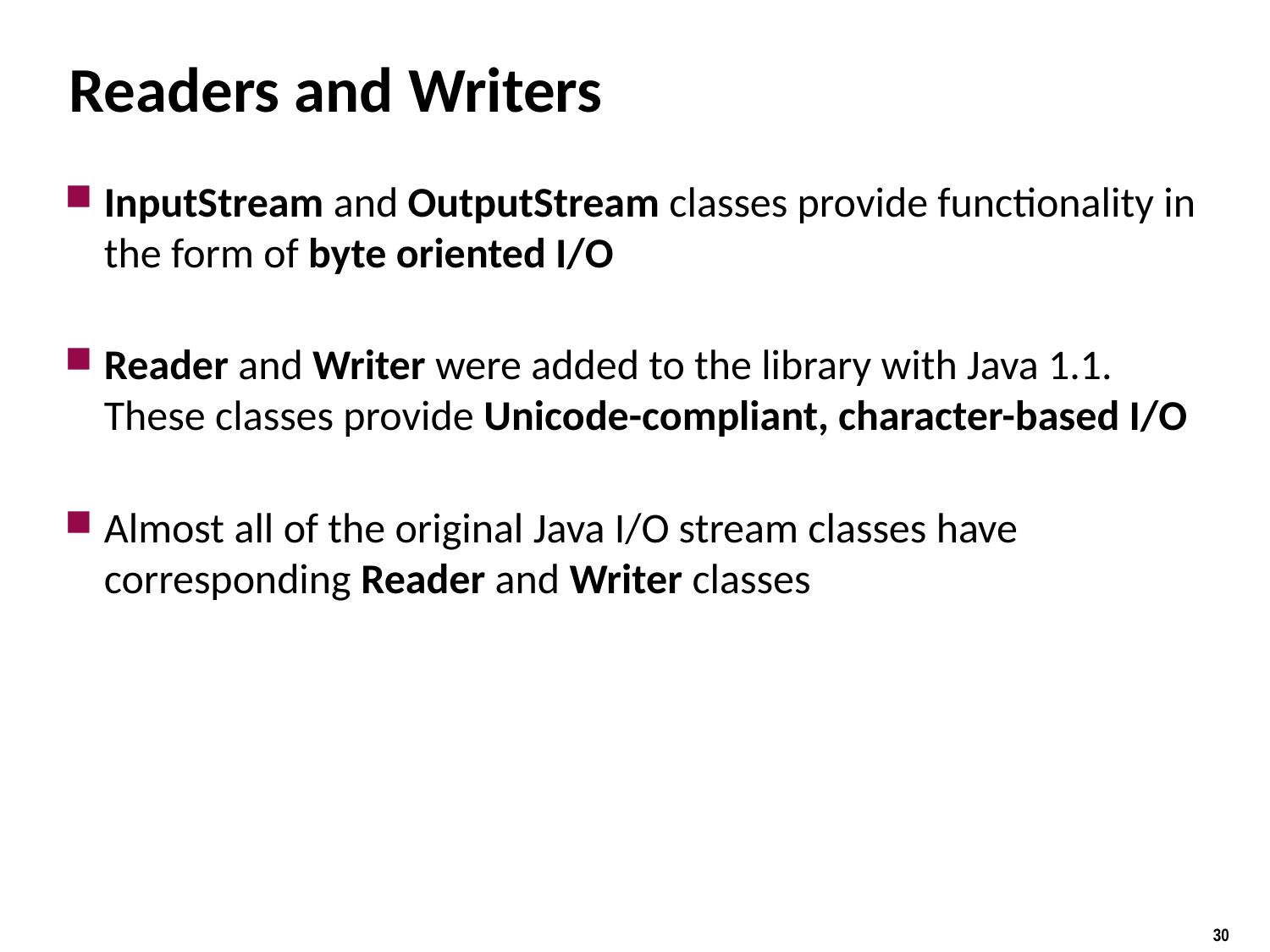

# Readers and Writers
InputStream and OutputStream classes provide functionality in the form of byte oriented I/O
Reader and Writer were added to the library with Java 1.1. These classes provide Unicode-compliant, character-based I/O
Almost all of the original Java I/O stream classes have corresponding Reader and Writer classes